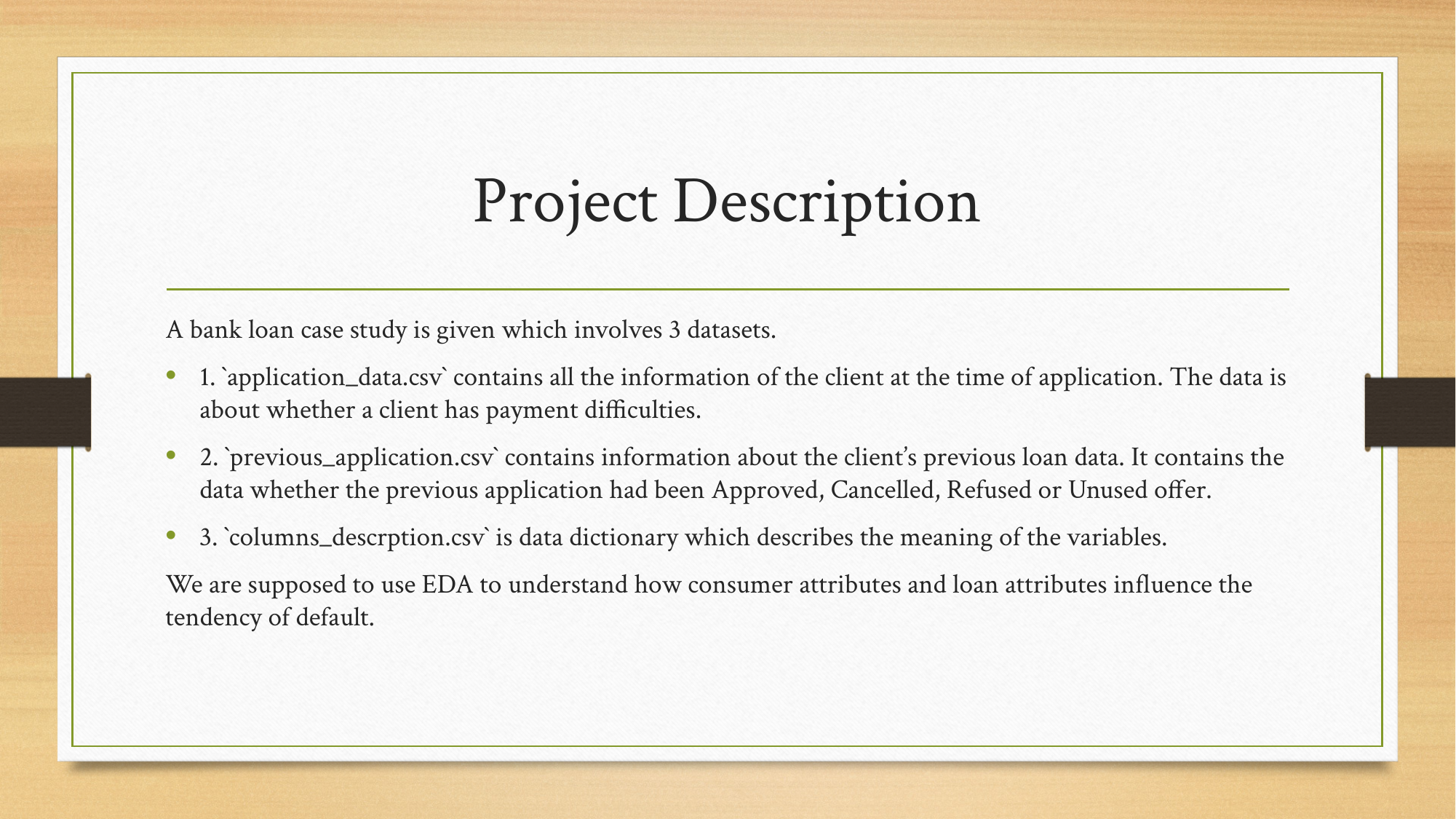

# Project Description
A bank loan case study is given which involves 3 datasets.
1. `application_data.csv` contains all the information of the client at the time of application. The data is about whether a client has payment difficulties.
2. `previous_application.csv` contains information about the client’s previous loan data. It contains the data whether the previous application had been Approved, Cancelled, Refused or Unused offer.
3. `columns_descrption.csv` is data dictionary which describes the meaning of the variables.
We are supposed to use EDA to understand how consumer attributes and loan attributes influence the tendency of default.